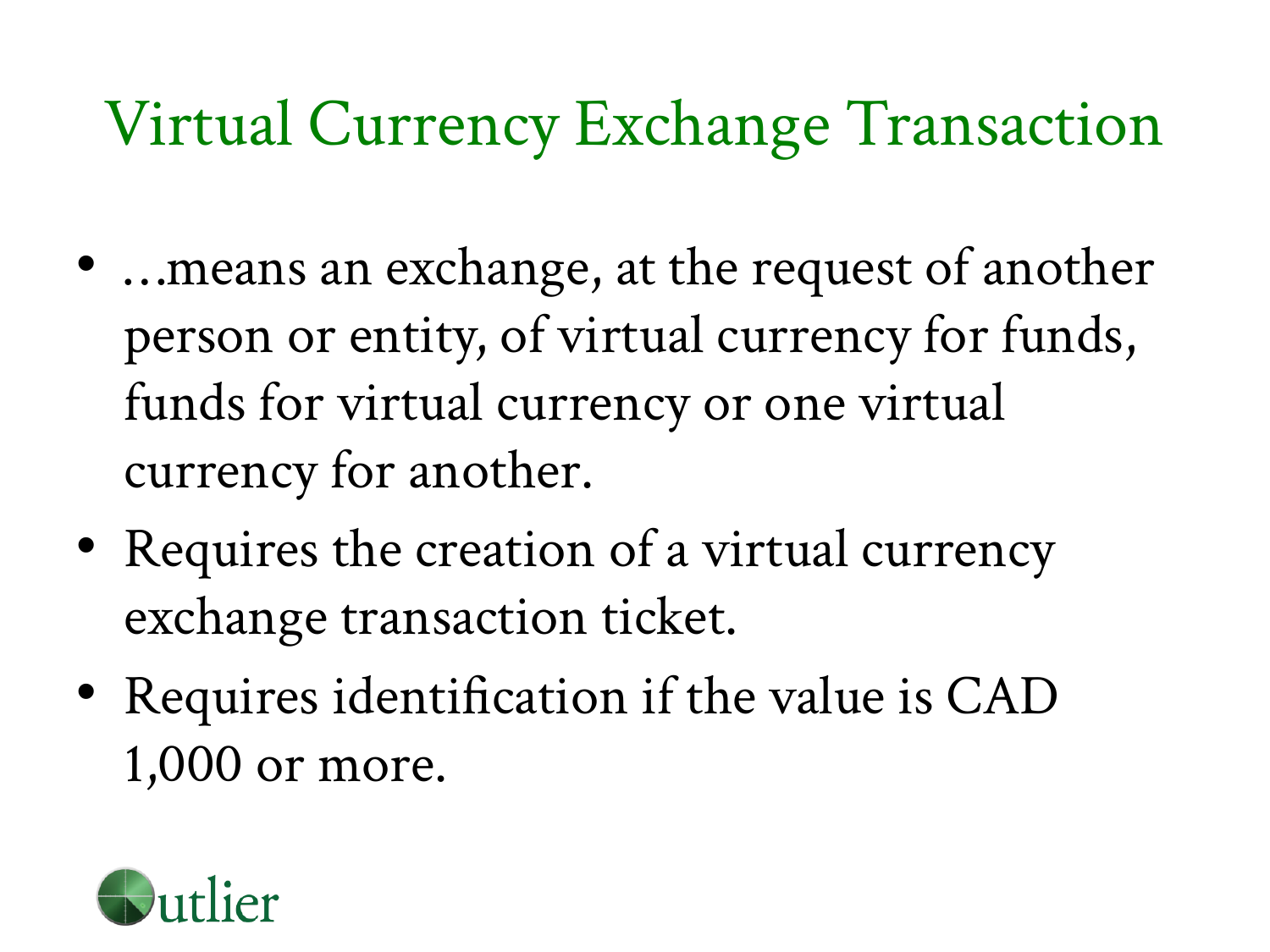

# Virtual Currency Exchange Transaction
…means an exchange, at the request of another person or entity, of virtual currency for funds, funds for virtual currency or one virtual currency for another.
Requires the creation of a virtual currency exchange transaction ticket.
Requires identification if the value is CAD 1,000 or more.